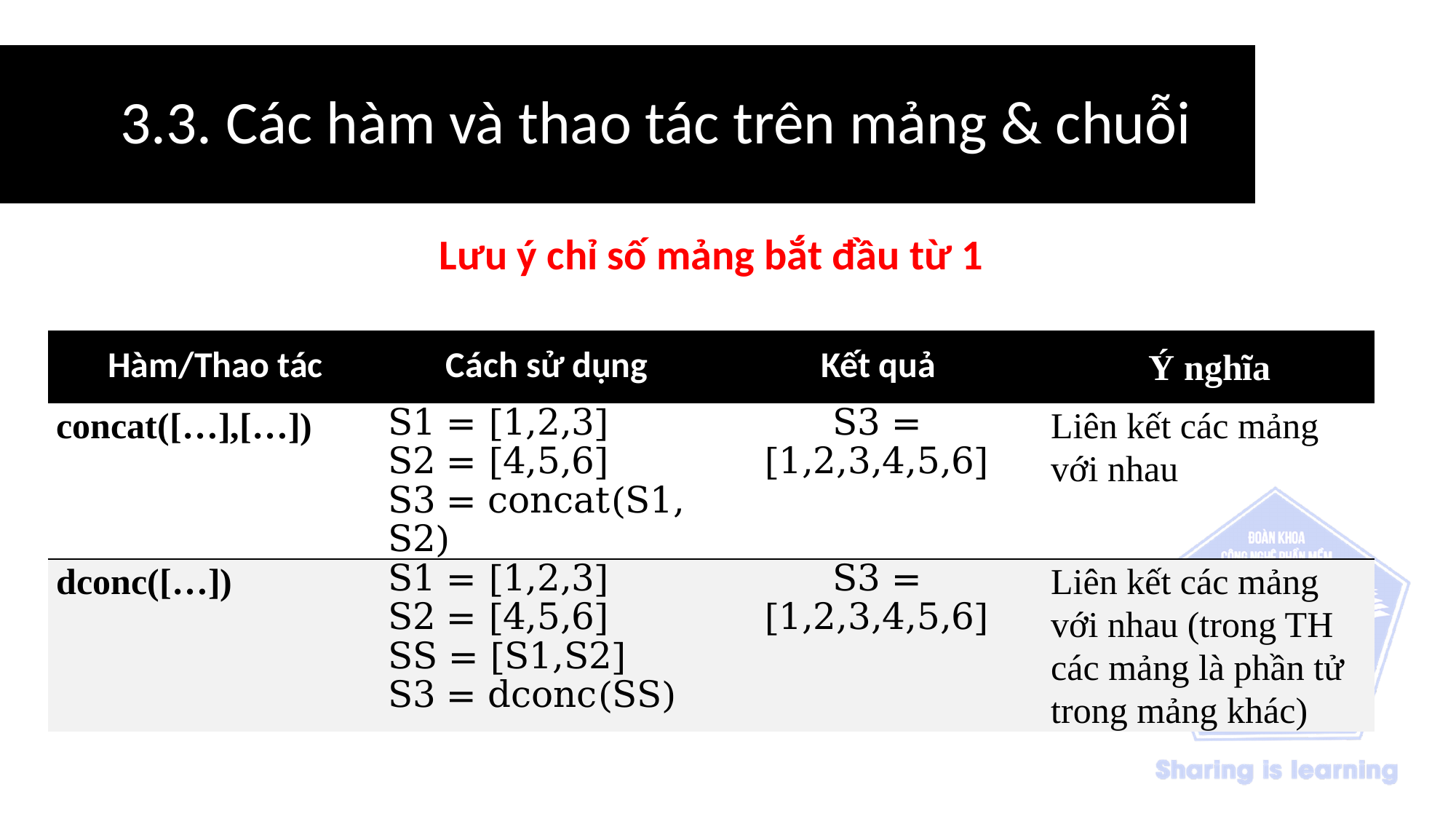

# 3.3. Các hàm và thao tác trên mảng & chuỗi
Lưu ý chỉ số mảng bắt đầu từ 1
| Hàm/Thao tác | Cách sử dụng | Kết quả | Ý nghĩa |
| --- | --- | --- | --- |
| concat([…],[…]) | S1 = [1,2,3] S2 = [4,5,6] S3 = concat(S1, S2) | S3 = [1,2,3,4,5,6] | Liên kết các mảng với nhau |
| dconc([…]) | S1 = [1,2,3] S2 = [4,5,6] SS = [S1,S2] S3 = dconc(SS) | S3 = [1,2,3,4,5,6] | Liên kết các mảng với nhau (trong TH các mảng là phần tử trong mảng khác) |